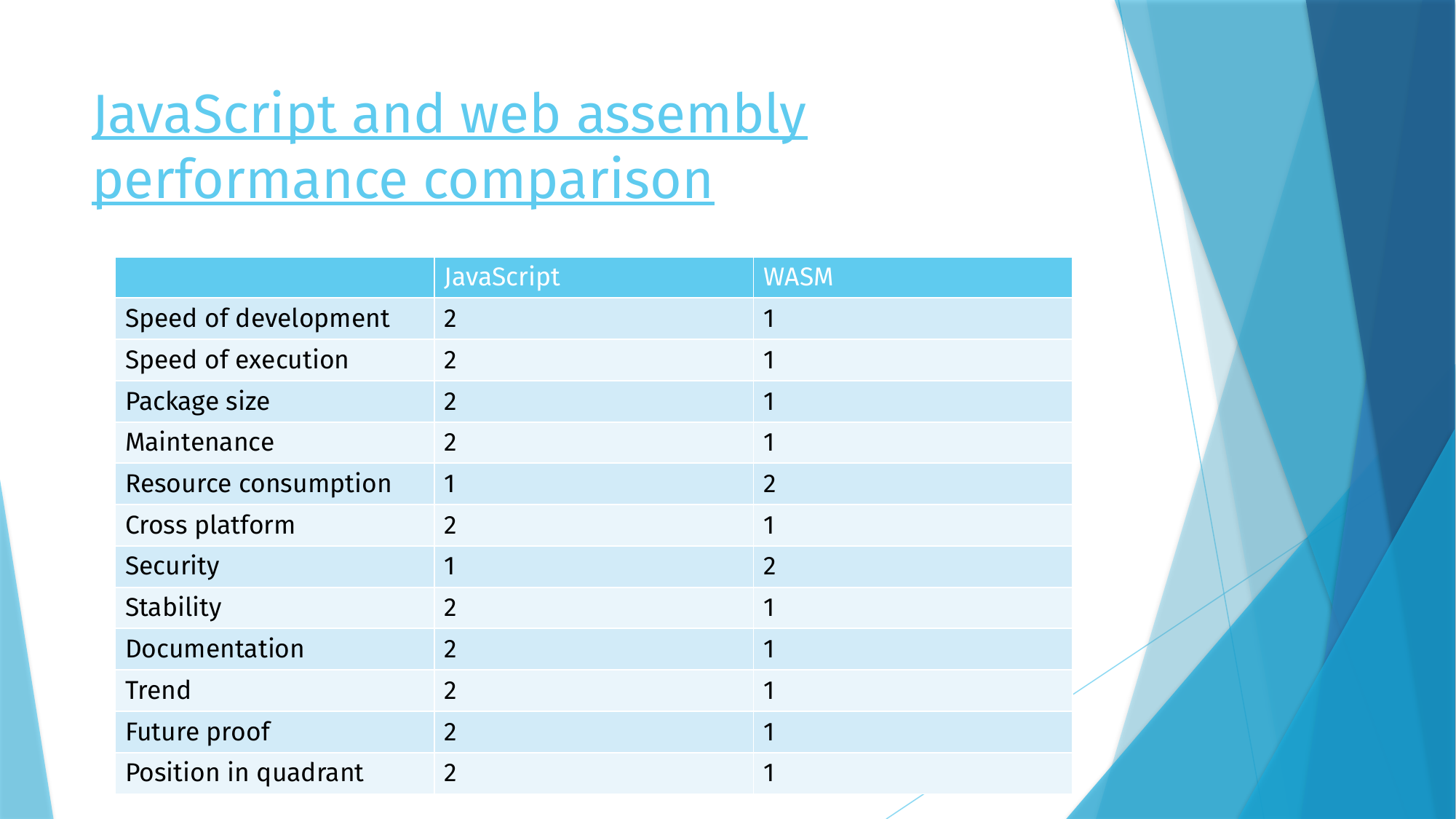

# JavaScript and web assembly performance comparison
|  | JavaScript | WASM |
| --- | --- | --- |
| Speed of development | 2 | 1 |
| Speed of execution | 2 | 1 |
| Package size | 2 | 1 |
| Maintenance | 2 | 1 |
| Resource consumption | 1 | 2 |
| Cross platform | 2 | 1 |
| Security | 1 | 2 |
| Stability | 2 | 1 |
| Documentation | 2 | 1 |
| Trend | 2 | 1 |
| Future proof | 2 | 1 |
| Position in quadrant | 2 | 1 |